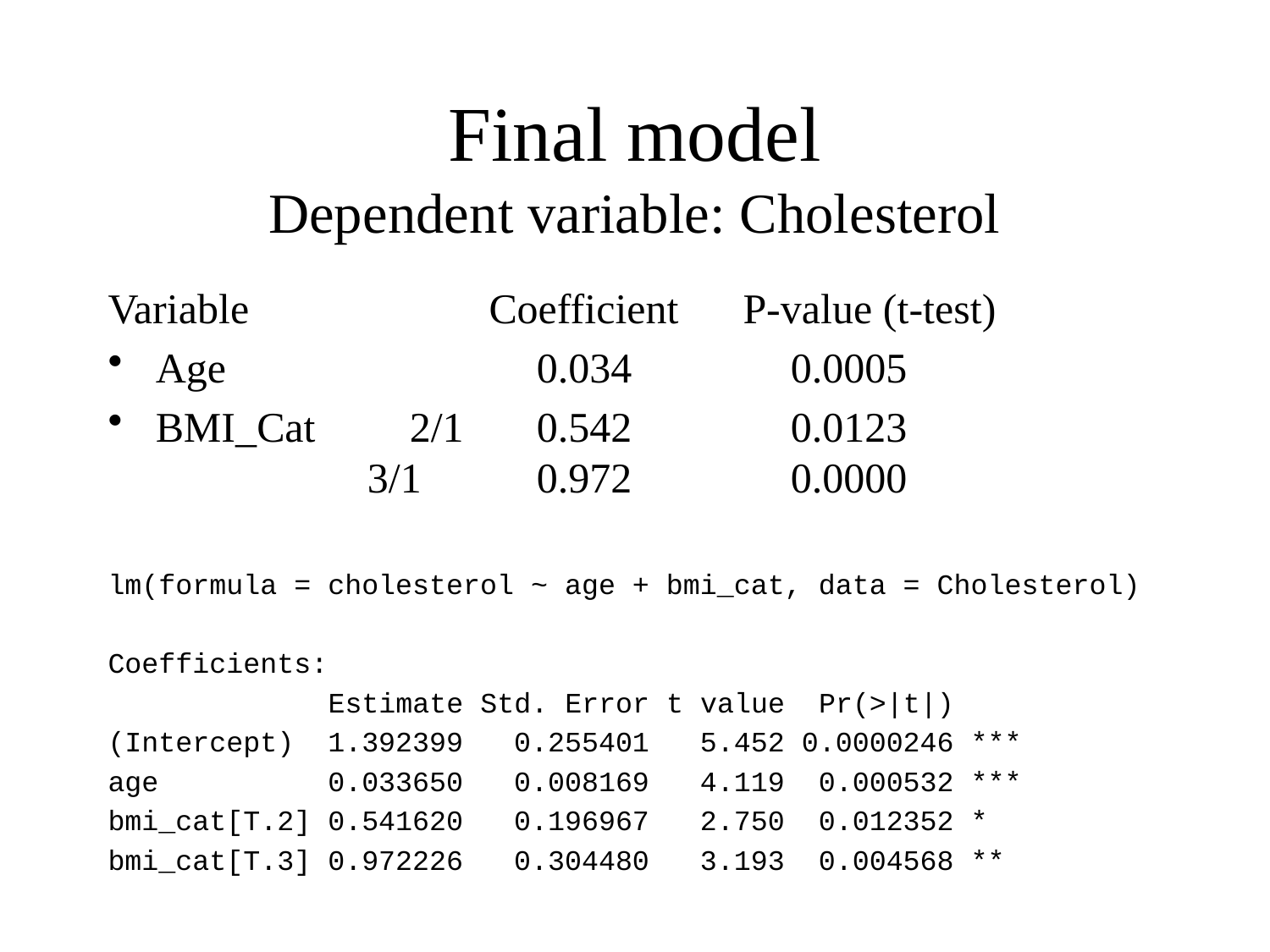

# Final model Dependent variable: Cholesterol
Variable		Coefficient	P-value (t-test)
Age			0.034		0.0005
BMI_Cat	2/1	0.542		0.0123
                    3/1	0.972		0.0000

lm(formula = cholesterol ~ age + bmi_cat, data = Cholesterol)

Coefficients:
             Estimate Std. Error t value  Pr(>|t|)
(Intercept)  1.392399   0.255401   5.452 0.0000246 ***
age          0.033650   0.008169   4.119  0.000532 ***
bmi_cat[T.2] 0.541620   0.196967   2.750  0.012352 *
bmi_cat[T.3] 0.972226   0.304480   3.193  0.004568 **